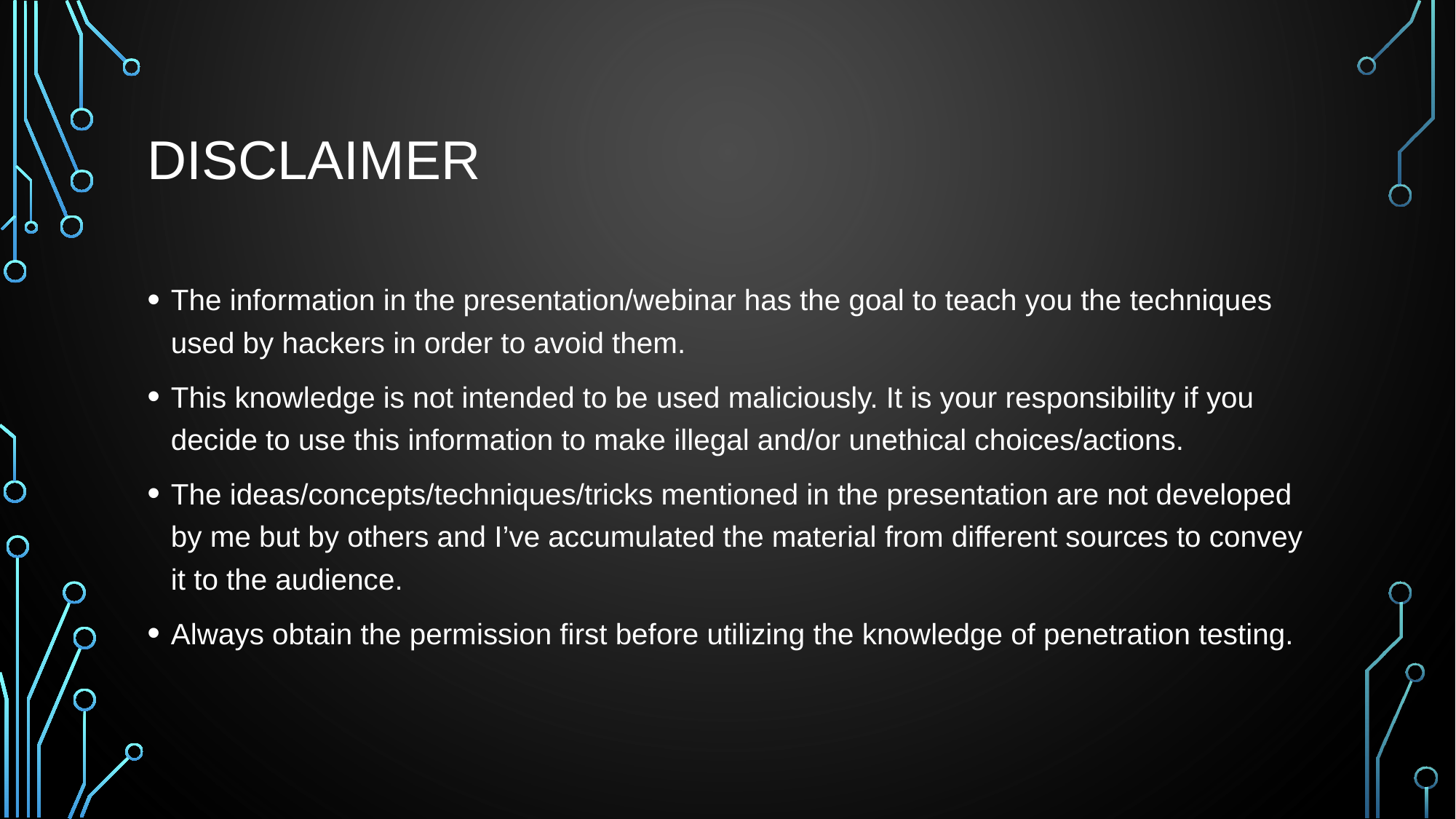

# Disclaimer
The information in the presentation/webinar has the goal to teach you the techniques used by hackers in order to avoid them.
This knowledge is not intended to be used maliciously. It is your responsibility if you decide to use this information to make illegal and/or unethical choices/actions.
The ideas/concepts/techniques/tricks mentioned in the presentation are not developed by me but by others and I’ve accumulated the material from different sources to convey it to the audience.
Always obtain the permission first before utilizing the knowledge of penetration testing.